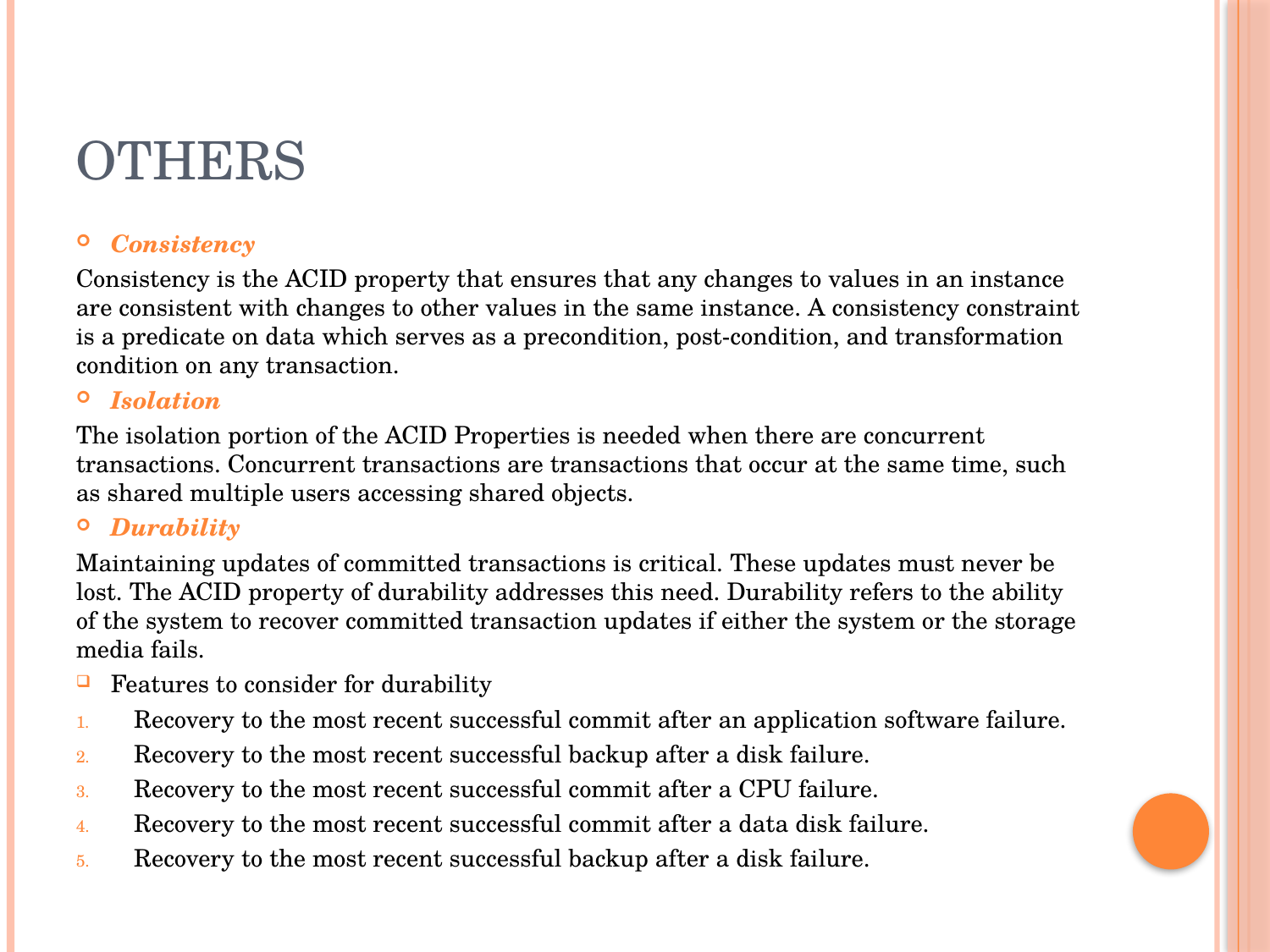

# Others
Consistency
Consistency is the ACID property that ensures that any changes to values in an instance are consistent with changes to other values in the same instance. A consistency constraint is a predicate on data which serves as a precondition, post-condition, and transformation condition on any transaction.
Isolation
The isolation portion of the ACID Properties is needed when there are concurrent transactions. Concurrent transactions are transactions that occur at the same time, such as shared multiple users accessing shared objects.
Durability
Maintaining updates of committed transactions is critical. These updates must never be lost. The ACID property of durability addresses this need. Durability refers to the ability of the system to recover committed transaction updates if either the system or the storage media fails.
Features to consider for durability
Recovery to the most recent successful commit after an application software failure.
Recovery to the most recent successful backup after a disk failure.
Recovery to the most recent successful commit after a CPU failure.
Recovery to the most recent successful commit after a data disk failure.
Recovery to the most recent successful backup after a disk failure.